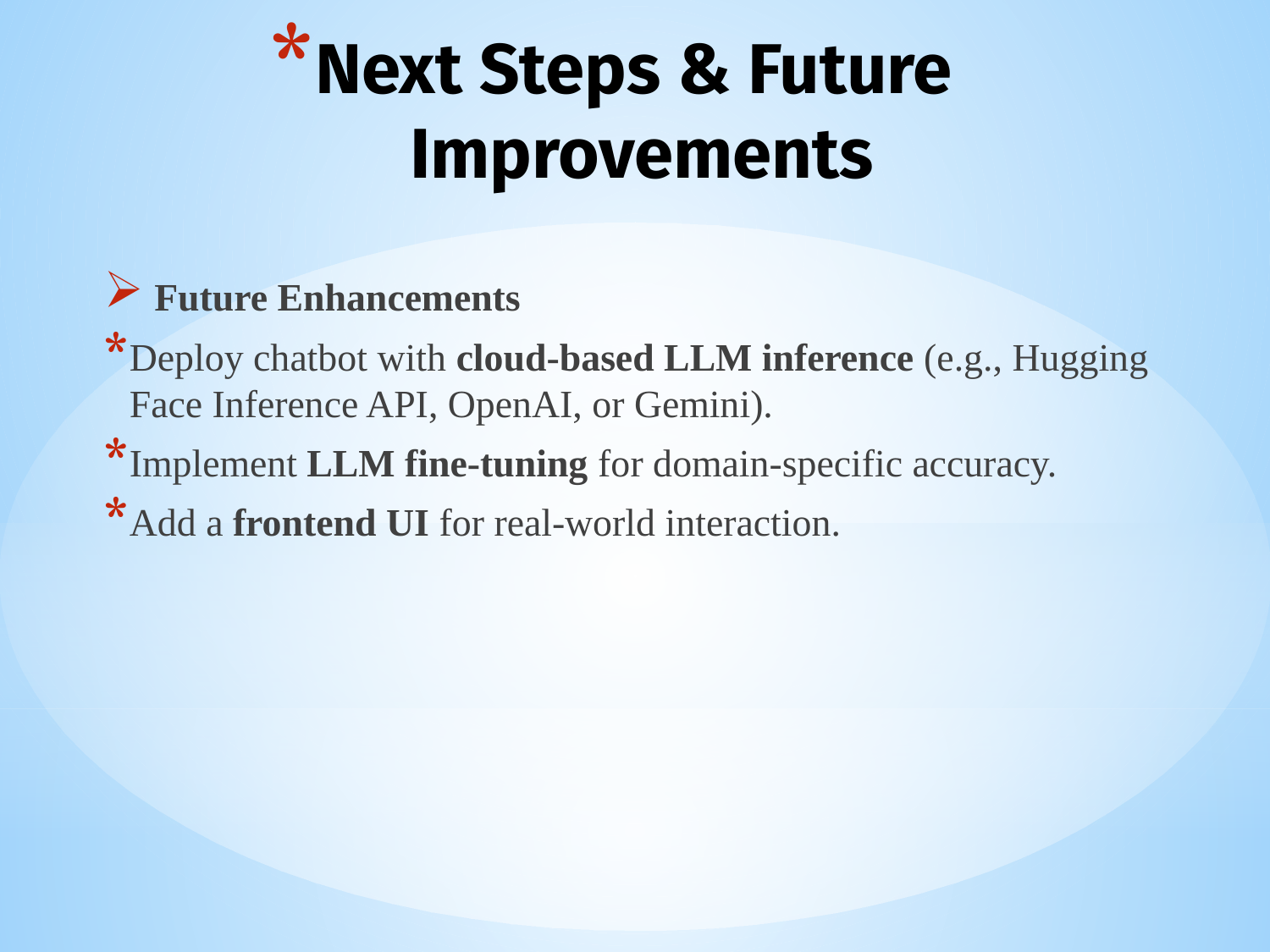

# Next Steps & Future Improvements
 Future Enhancements
Deploy chatbot with cloud-based LLM inference (e.g., Hugging Face Inference API, OpenAI, or Gemini).
Implement LLM fine-tuning for domain-specific accuracy.
Add a frontend UI for real-world interaction.